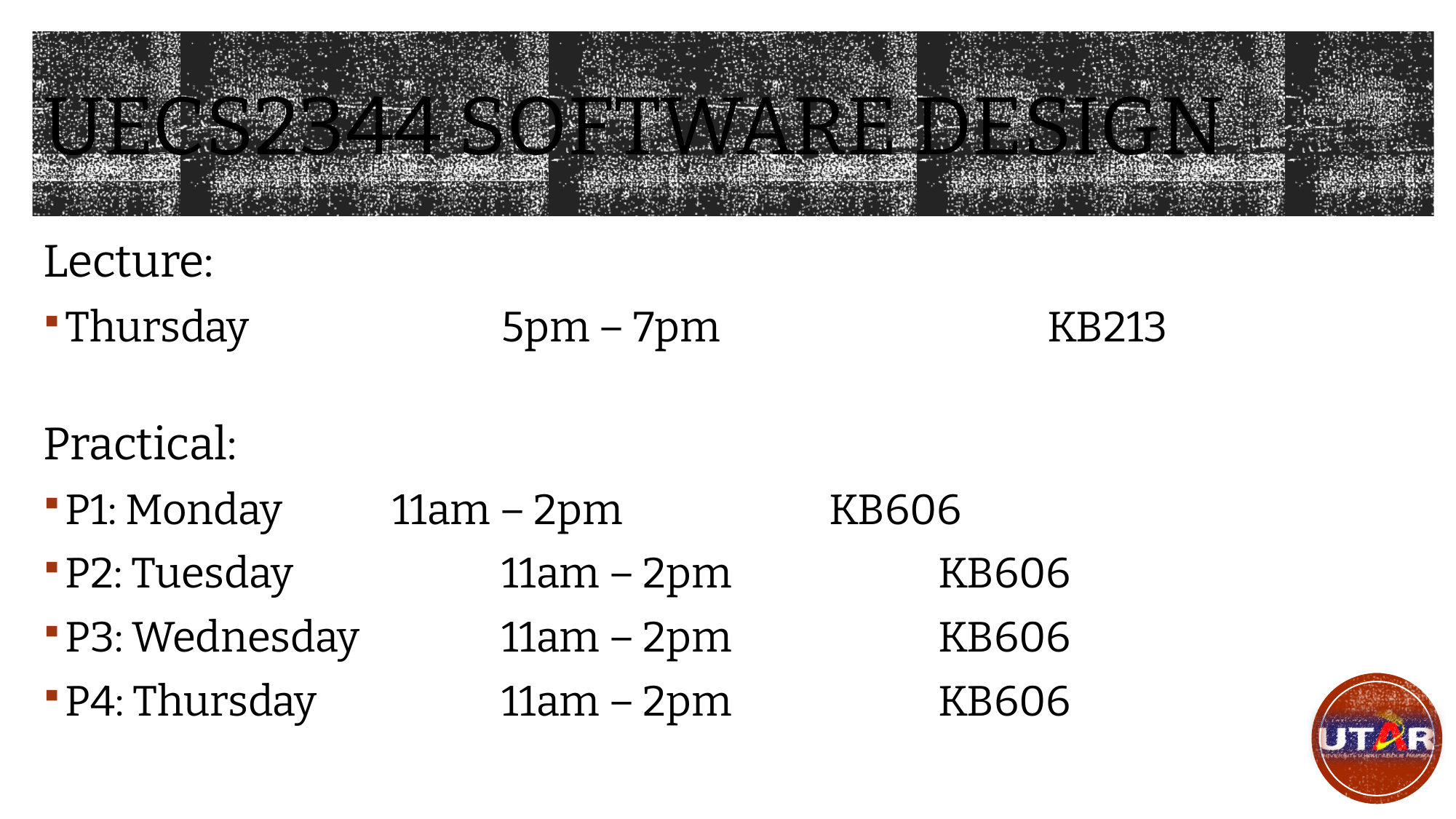

# UECS2344 Software Design
Lecture:
Thursday			5pm – 7pm			KB213

Practical:
P1: Monday		11am – 2pm		KB606
P2: Tuesday		11am – 2pm		KB606
P3: Wednesday		11am – 2pm		KB606
P4: Thursday		11am – 2pm		KB606